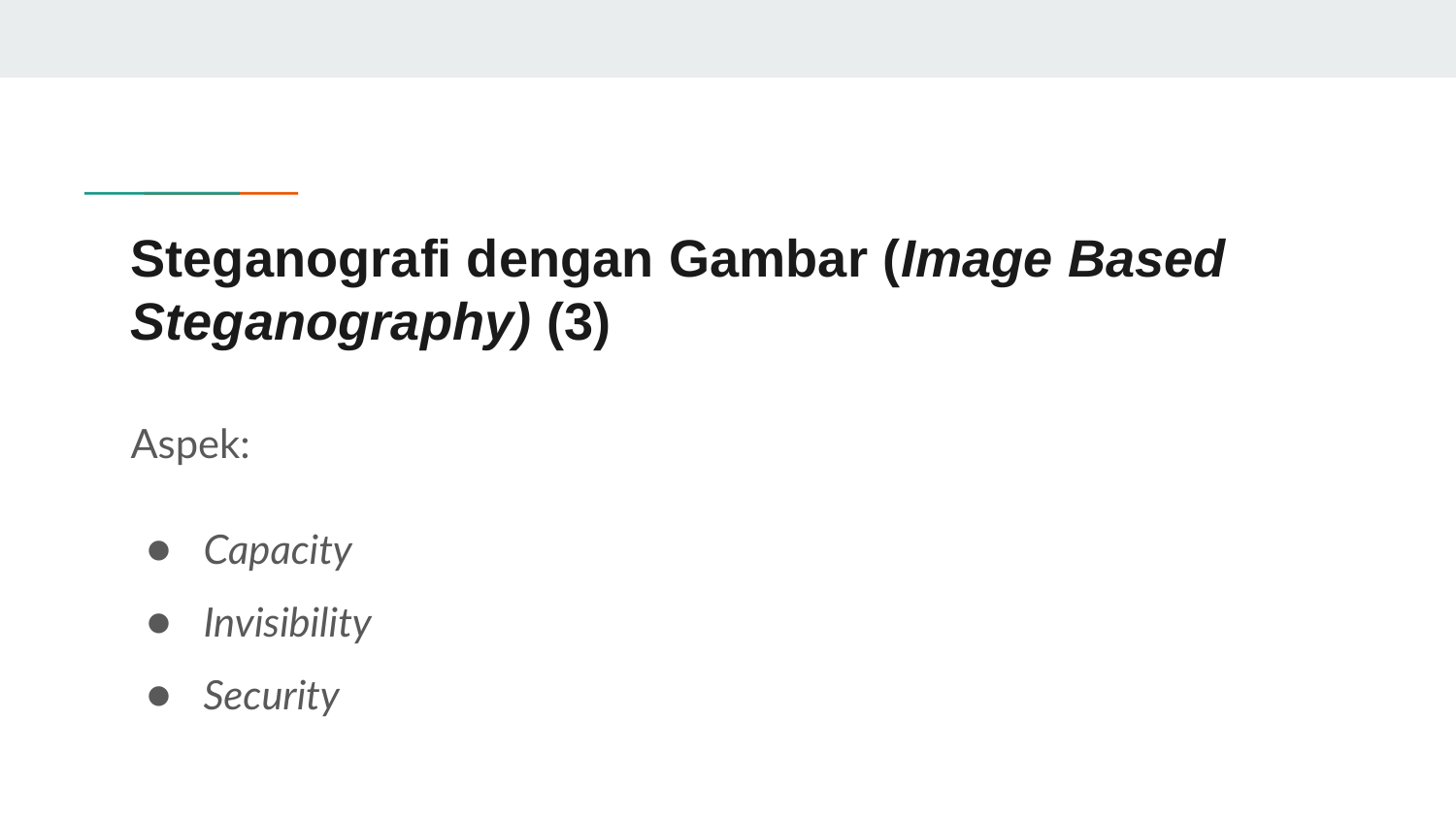

# Steganografi dengan Gambar (Image Based Steganography) (3)
Aspek:
Capacity
Invisibility
Security